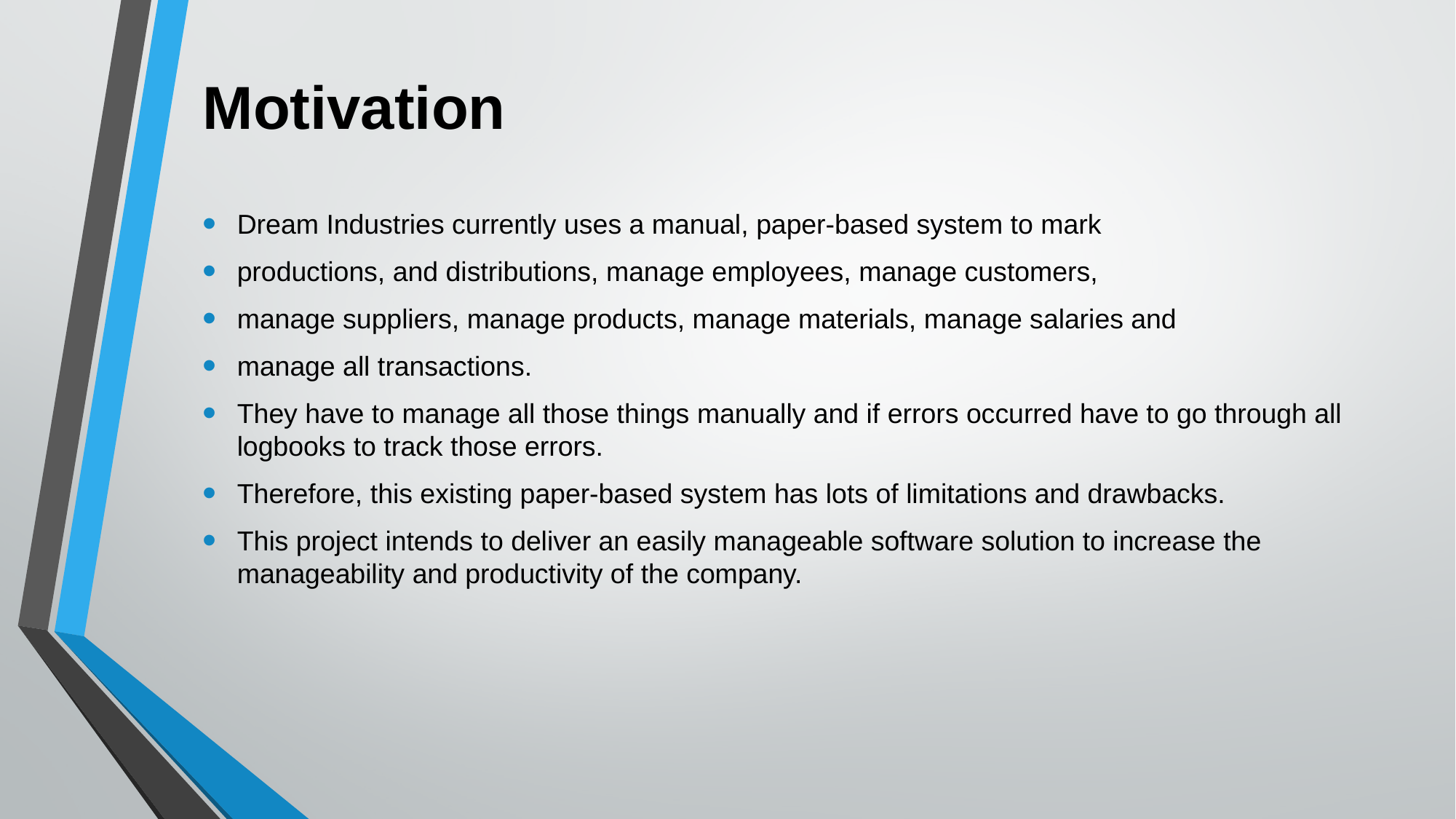

# Motivation
Dream Industries currently uses a manual, paper-based system to mark
productions, and distributions, manage employees, manage customers,
manage suppliers, manage products, manage materials, manage salaries and
manage all transactions.
They have to manage all those things manually and if errors occurred have to go through all logbooks to track those errors.
Therefore, this existing paper-based system has lots of limitations and drawbacks.
This project intends to deliver an easily manageable software solution to increase the manageability and productivity of the company.